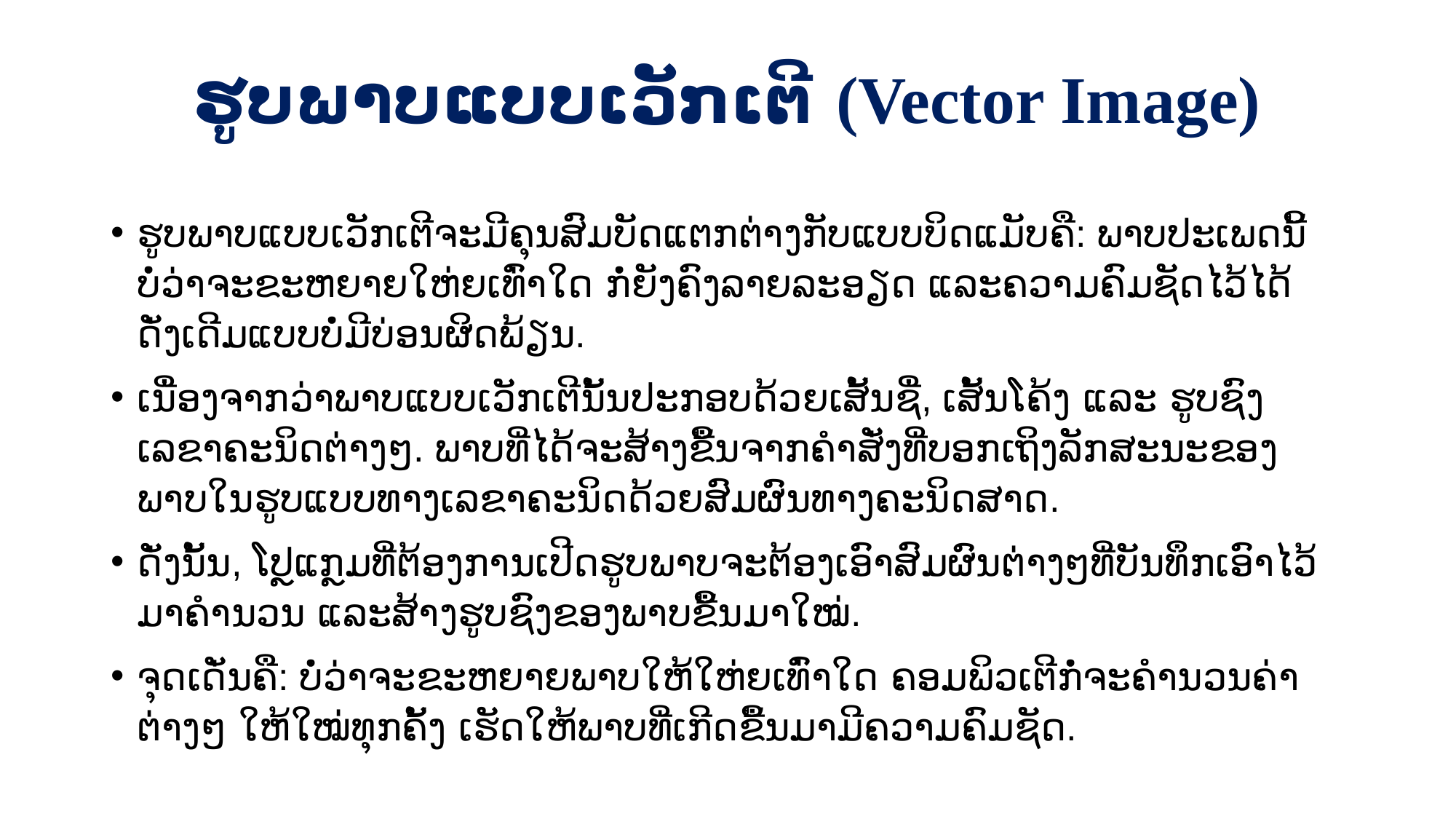

# ຮູບພາບແບບເວັກເຕີ (Vector Image)
ຮູບພາບແບບເວັກເຕີຈະມີຄຸນສົມບັດແຕກຕ່າງກັບແບບບິດແມັບຄື: ພາບປະເພດນີ້ບໍ່ວ່າຈະຂະຫຍາຍໃຫ່ຍເທົ່າໃດ ກໍ່ຍັງຄົງລາຍລະອຽດ ແລະຄວາມຄົມຊັດໄວ້ໄດ້ດັ່ງເດີມແບບບໍ່ມີບ່ອນຜິດພ້ຽນ.
ເນື່ອງຈາກວ່າພາບແບບເວັກເຕີນັ້ນປະກອບດ້ວຍເສັ້ນຊື່, ເສັ້ນໂຄ້ງ ແລະ ຮູບຊົງເລຂາຄະນິດຕ່າງໆ. ພາບທີ່ໄດ້ຈະສ້າງຂື້ນຈາກຄຳສັ່ງທີ່ບອກເຖິງລັກສະນະຂອງພາບໃນຮູບແບບທາງເລຂາຄະນິດດ້ວຍສົມຜົນທາງຄະນິດສາດ.
ດັ່ງນັ້ນ, ໂປຼແກຼມທີ່ຕ້ອງການເປີດຮູບພາບຈະຕ້ອງເອົາສົມຜົນຕ່າງໆທີ່ບັນທຶກເອົາໄວ້ ມາຄຳນວນ ແລະສ້າງຮູບຊົງຂອງພາບຂື້ນມາໃໝ່.
ຈຸດເດັ່ນຄື: ບໍ່ວ່າຈະຂະຫຍາຍພາບໃຫ້ໃຫ່ຍເທົ່າໃດ ຄອມພິວເຕີກໍ່ຈະຄຳນວນຄ່າຕ່າງໆ ໃຫ້ໃໝ່ທຸກຄັ້ງ ເຮັດໃຫ້ພາບທີ່ເກີດຂື້ນມາມີຄວາມຄົມຊັດ.